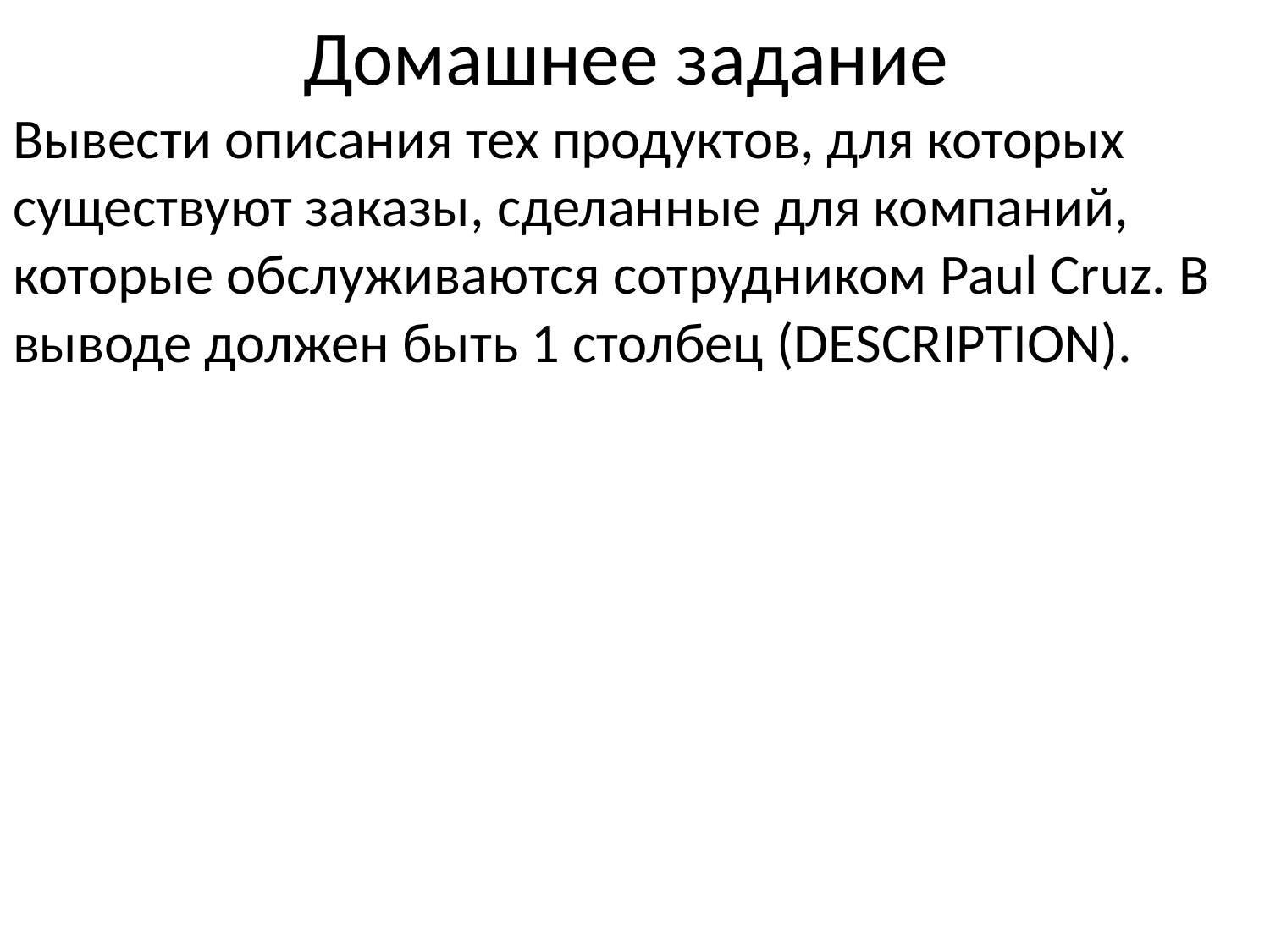

# Домашнее задание
Вывести описания тех продуктов, для которых существуют заказы, сделанные для компаний, которые обслуживаются сотрудником Paul Cruz. В выводе должен быть 1 столбец (DESCRIPTION).